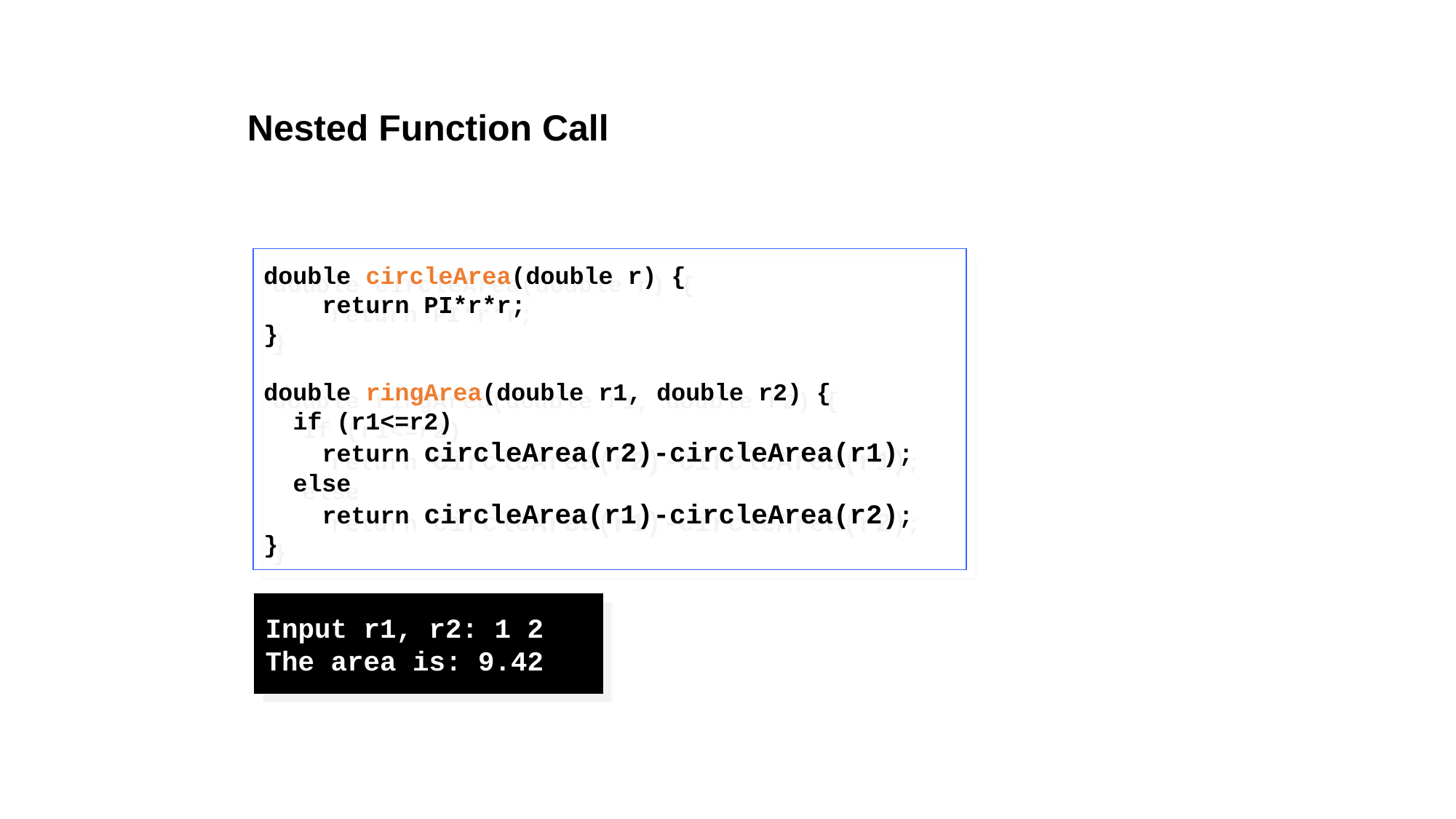

# Nested Function Call

double circleArea(double r) {
    return PI*r*r;
}

double ringArea(double r1, double r2) {
  if (r1<=r2)
    return circleArea(r2)-circleArea(r1);
  else
    return circleArea(r1)-circleArea(r2);
}
Input r1, r2: 1 2
The area is: 9.42